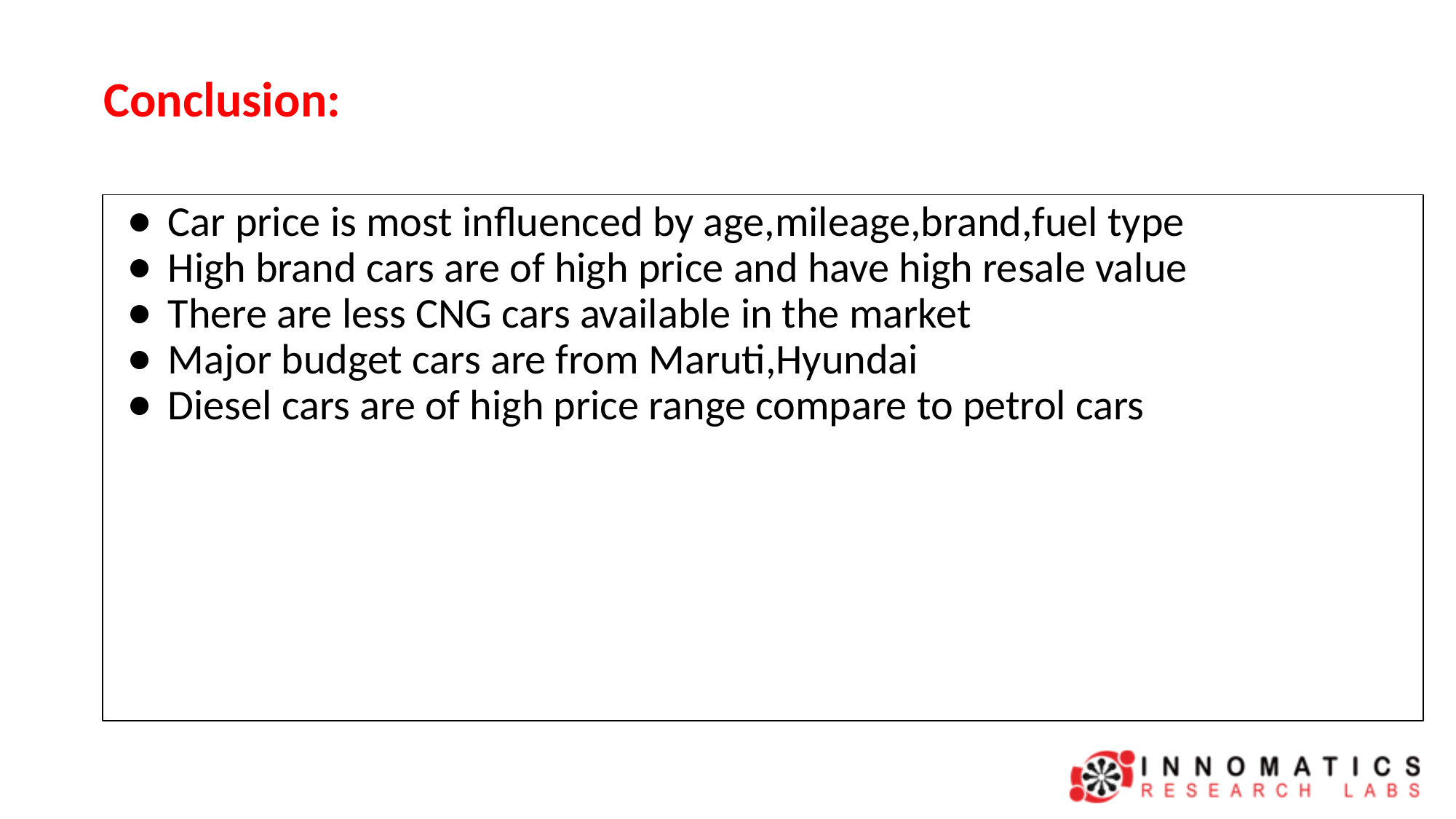

# Conclusion:
Car price is most influenced by age,mileage,brand,fuel type
High brand cars are of high price and have high resale value
There are less CNG cars available in the market
Major budget cars are from Maruti,Hyundai
Diesel cars are of high price range compare to petrol cars